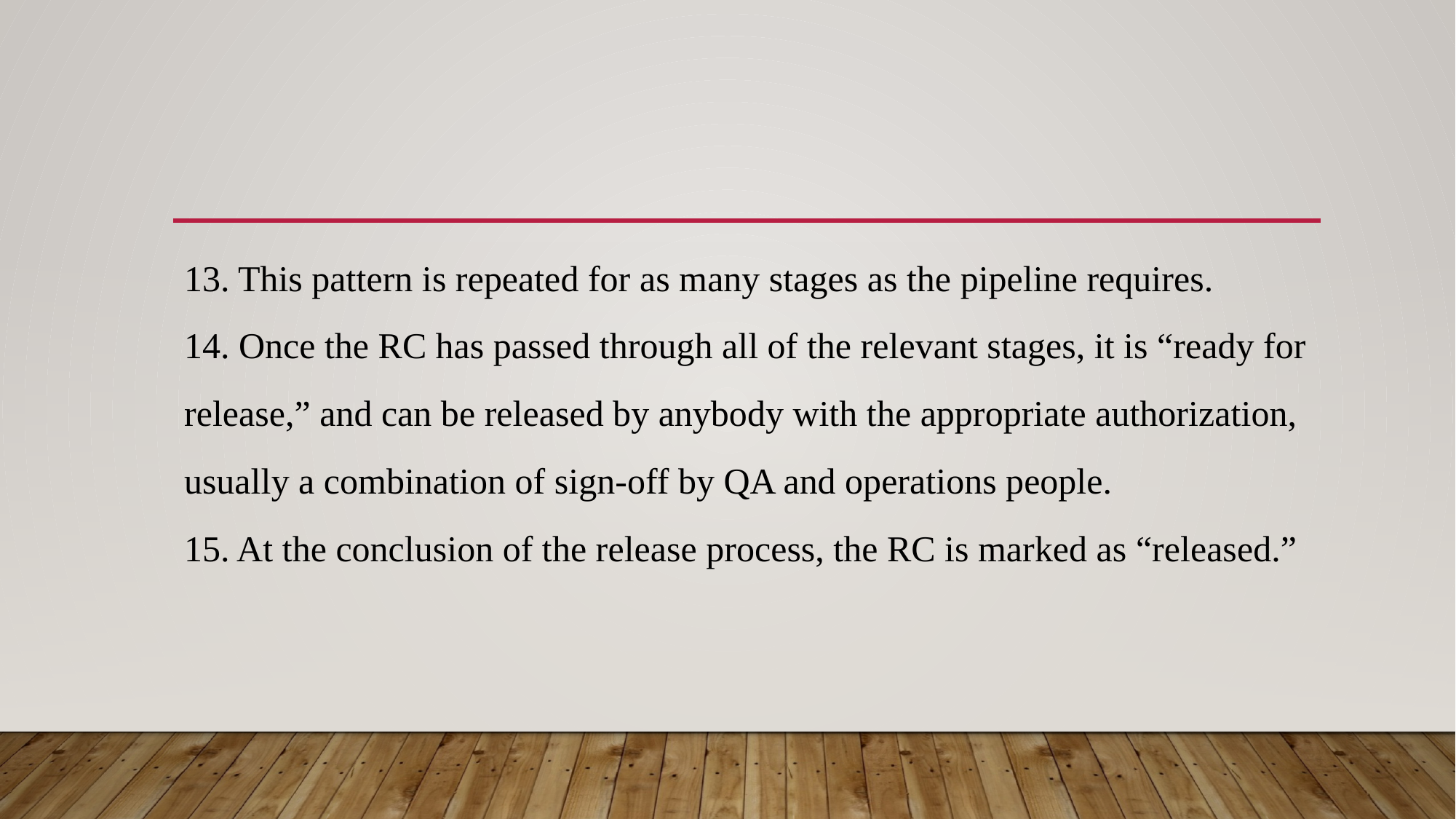

#
13. This pattern is repeated for as many stages as the pipeline requires.
14. Once the RC has passed through all of the relevant stages, it is “ready for
release,” and can be released by anybody with the appropriate authorization,
usually a combination of sign-off by QA and operations people.
15. At the conclusion of the release process, the RC is marked as “released.”